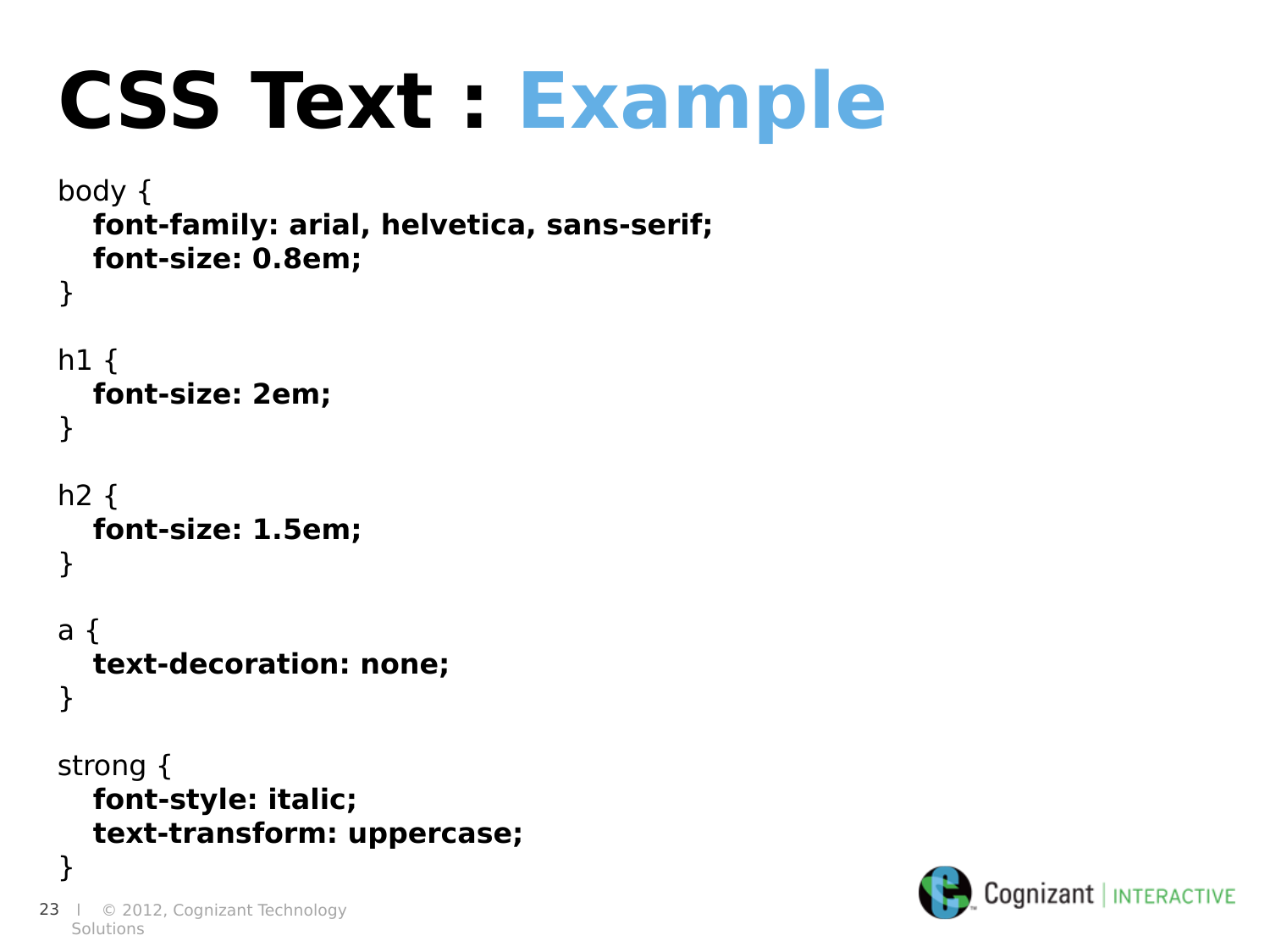

CSS Text : Example
body {
    font-family: arial, helvetica, sans-serif;
    font-size: 0.8em;
}
h1 {
    font-size: 2em;
}
h2 {
    font-size: 1.5em;
}
a {
    text-decoration: none;
}
strong {
    font-style: italic;
    text-transform: uppercase;
}